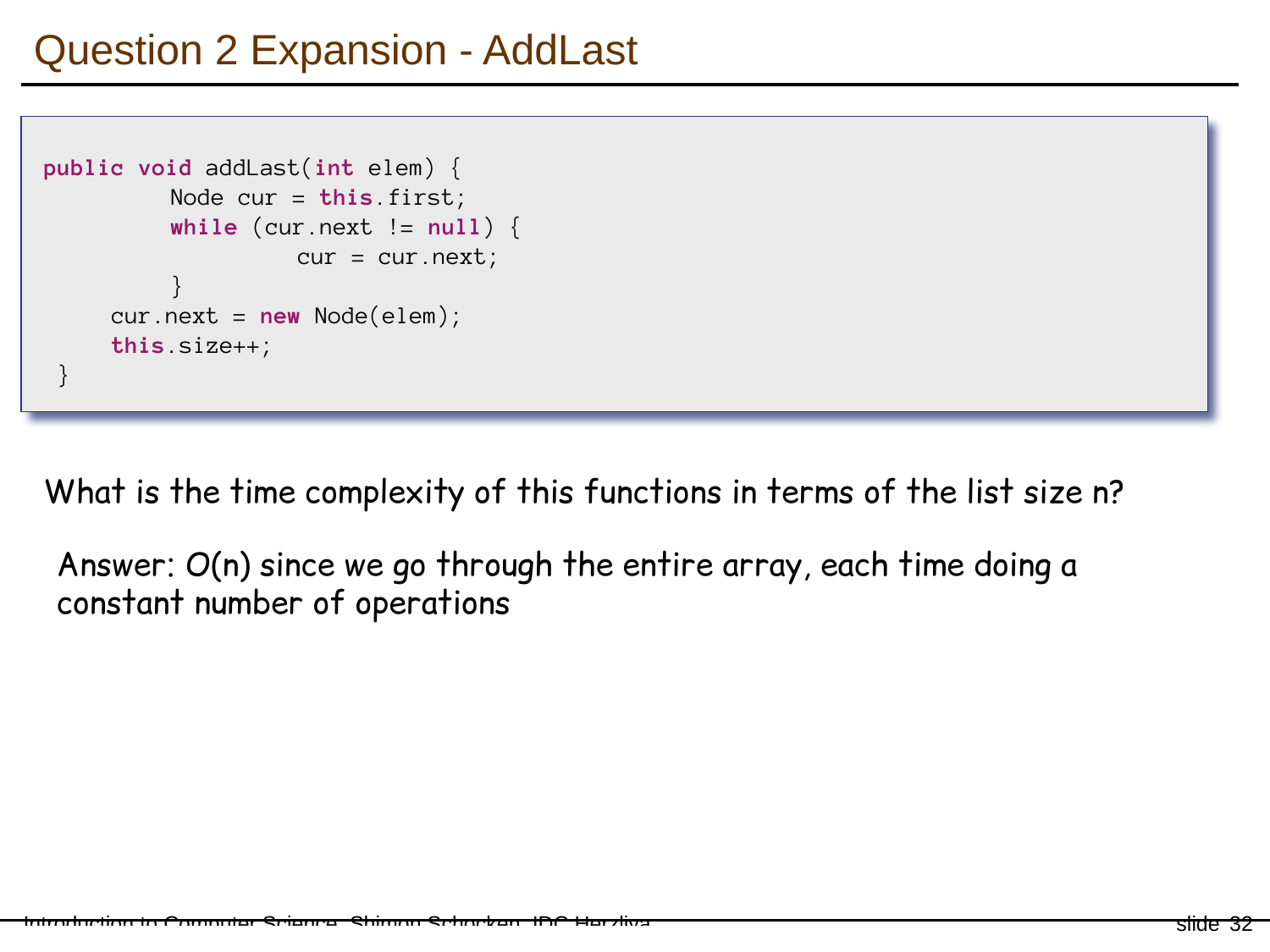

Question 2 Expansion - AddLast
public void addLast(int elem) {
	Node cur = this.first;
	while (cur.next != null) {
		cur = cur.next;
	}
     cur.next = new Node(elem);
     this.size++;
 }
What is the time complexity of this functions in terms of the list size n?
Answer: O(n) since we go through the entire array, each time doing a constant number of operations